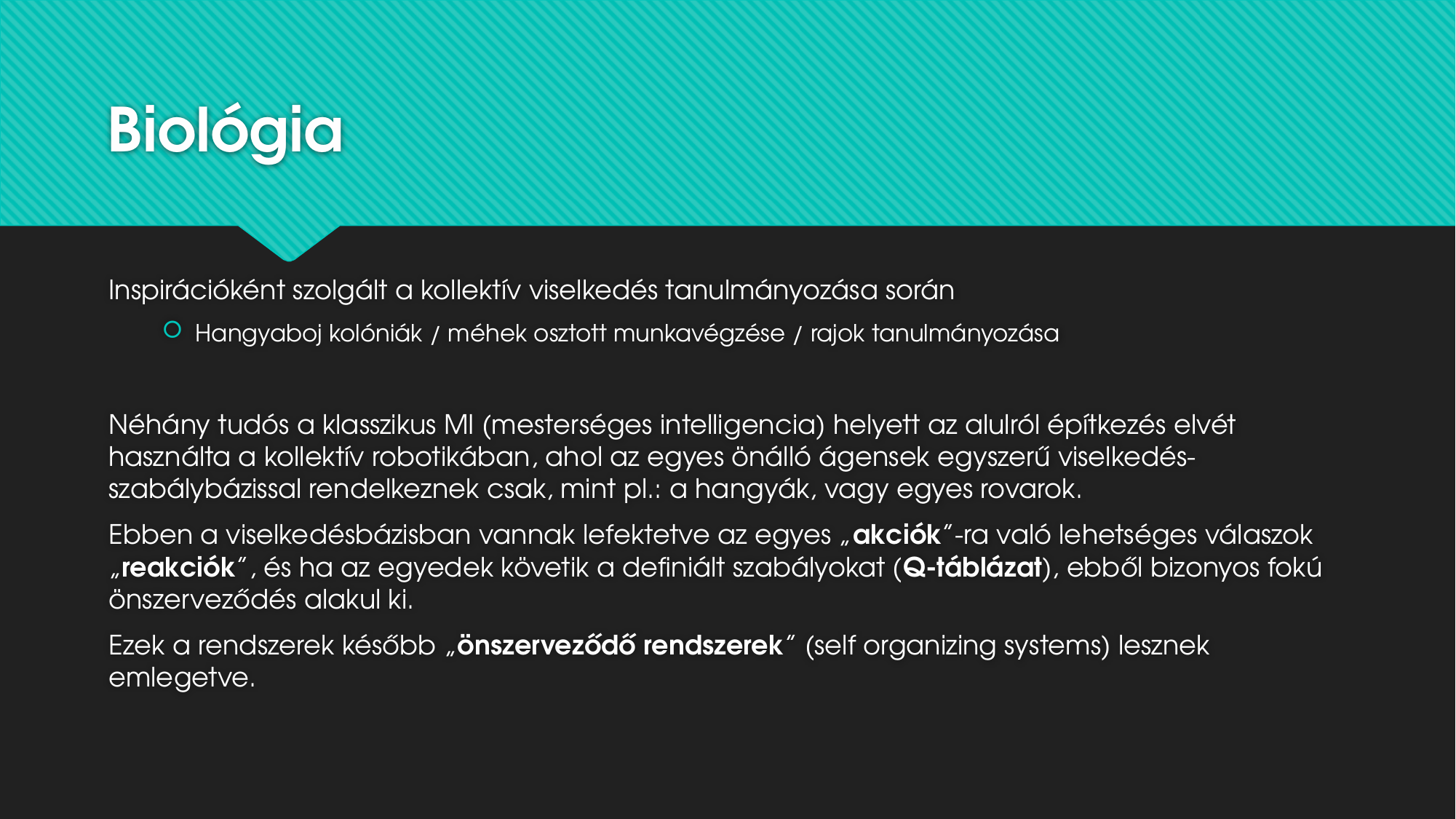

# Biológia
Inspirációként szolgált a kollektív viselkedés tanulmányozása során
Hangyaboj kolóniák / méhek osztott munkavégzése / rajok tanulmányozása

Néhány tudós a klasszikus MI (mesterséges intelligencia) helyett az alulról építkezés elvét használta a kollektív robotikában, ahol az egyes önálló ágensek egyszerű viselkedés- szabálybázissal rendelkeznek csak, mint pl.: a hangyák, vagy egyes rovarok.
Ebben a viselkedésbázisban vannak lefektetve az egyes „akciók”-ra való lehetséges válaszok „reakciók”, és ha az egyedek követik a definiált szabályokat (Q-táblázat), ebből bizonyos fokú önszerveződés alakul ki.
Ezek a rendszerek később „önszerveződő rendszerek” (self organizing systems) lesznek emlegetve.